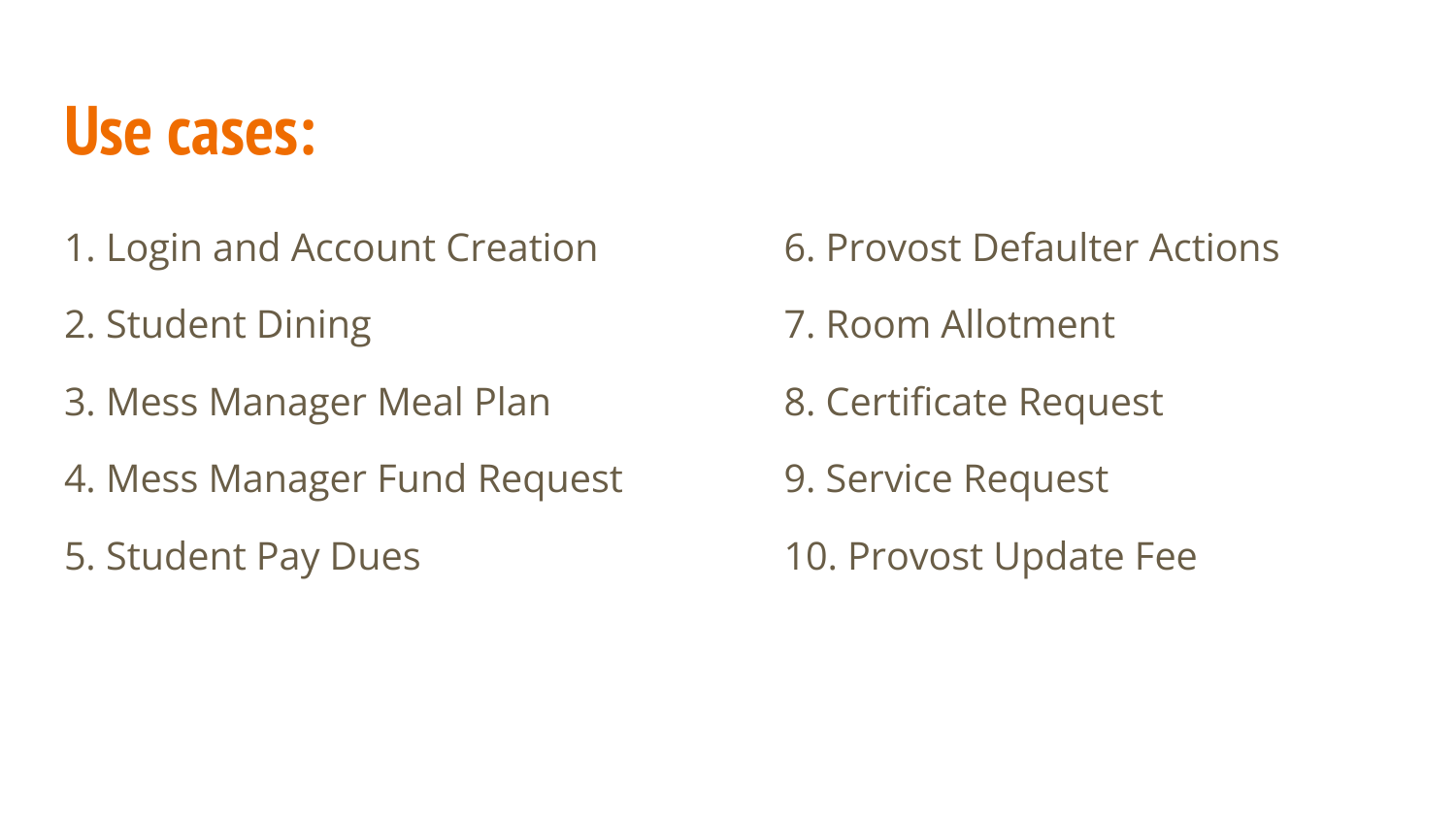

# Use cases:
1. Login and Account Creation
2. Student Dining
3. Mess Manager Meal Plan
4. Mess Manager Fund Request
5. Student Pay Dues

6. Provost Defaulter Actions
7. Room Allotment
8. Certificate Request
9. Service Request
10. Provost Update Fee